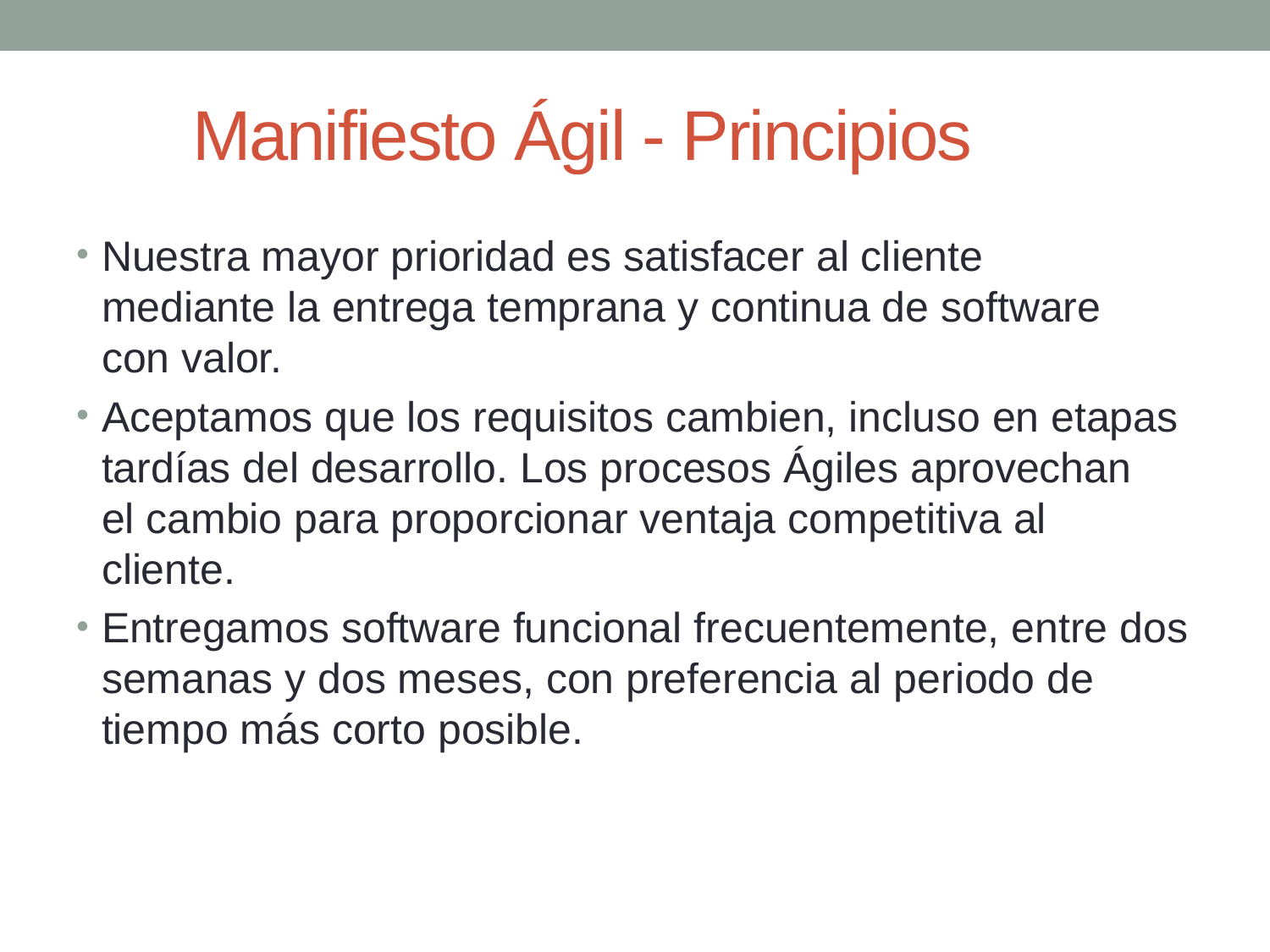

# Manifiesto Ágil - Principios
Nuestra mayor prioridad es satisfacer al cliente
mediante la entrega temprana y continua de software
con valor.
Aceptamos que los requisitos cambien, incluso en etapas 
tardías del desarrollo. Los procesos Ágiles aprovechan
el cambio para proporcionar ventaja competitiva al 
cliente.
Entregamos software funcional frecuentemente, entre dos
semanas y dos meses, con preferencia al periodo de 
tiempo más corto posible.